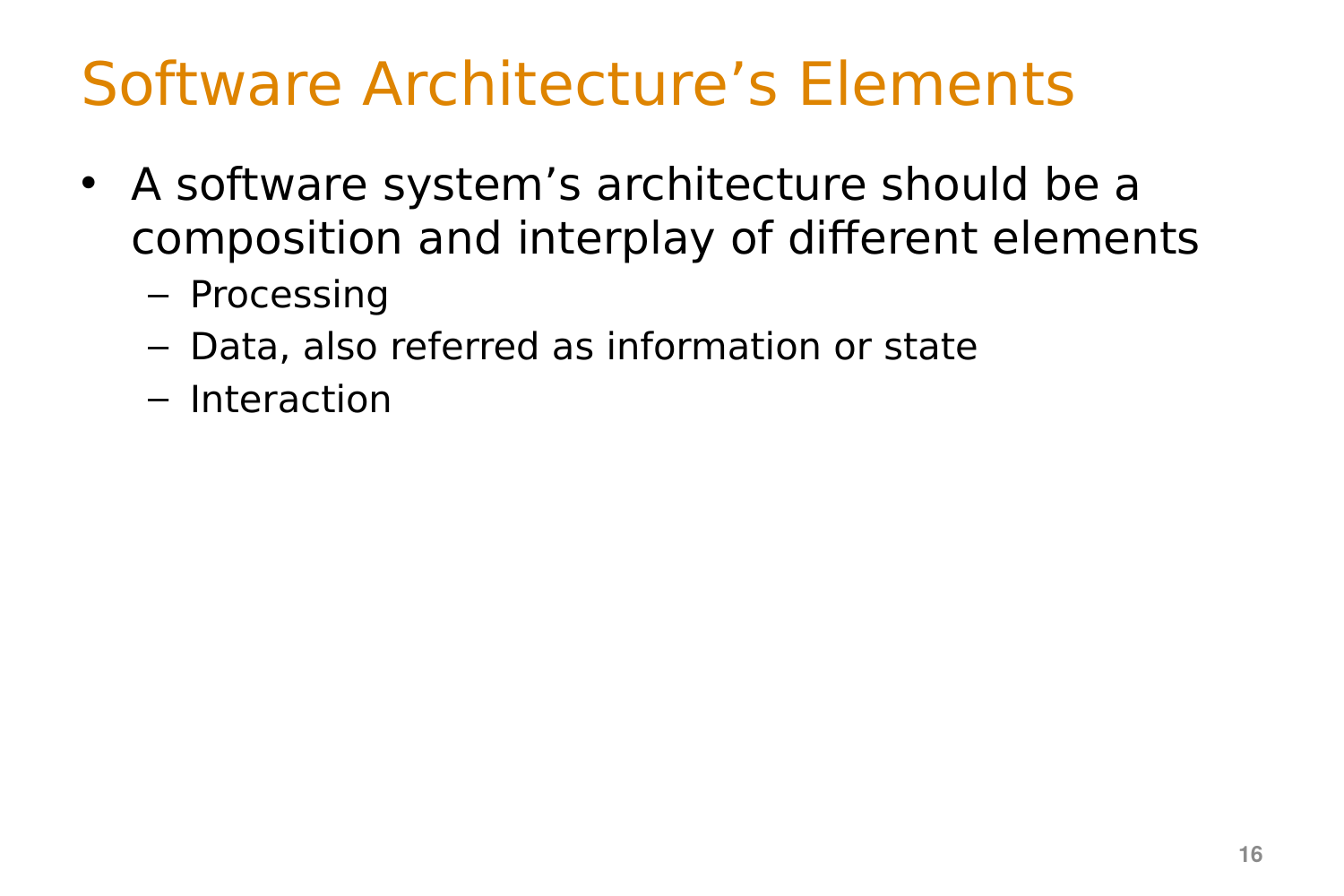

# Software Architecture’s Elements
A software system’s architecture should be a composition and interplay of different elements
Processing
Data, also referred as information or state
Interaction
16